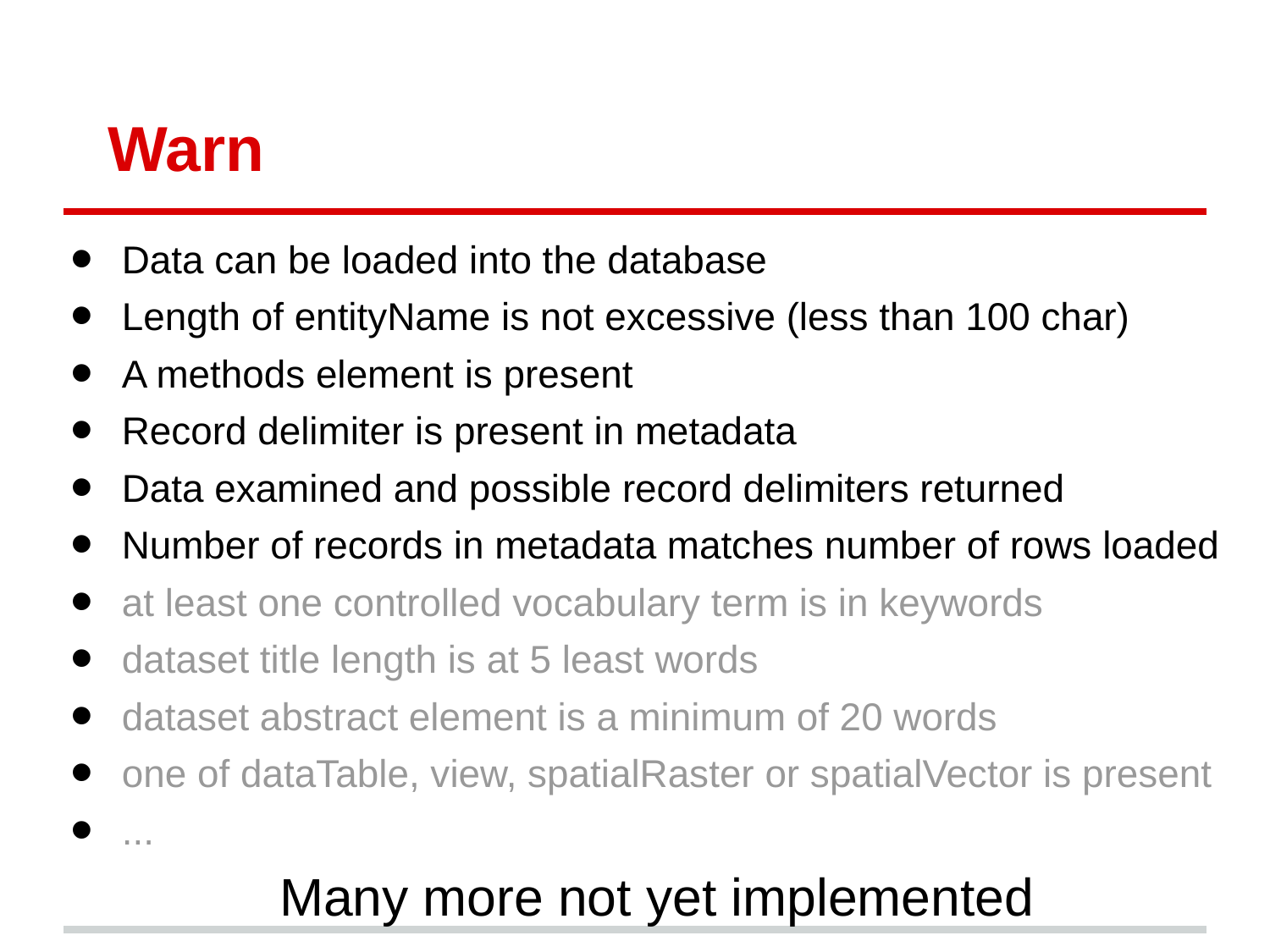

# Warn
Data can be loaded into the database
Length of entityName is not excessive (less than 100 char)
A methods element is present
Record delimiter is present in metadata
Data examined and possible record delimiters returned
Number of records in metadata matches number of rows loaded
at least one controlled vocabulary term is in keywords
dataset title length is at 5 least words
dataset abstract element is a minimum of 20 words
one of dataTable, view, spatialRaster or spatialVector is present
...
Many more not yet implemented
See report